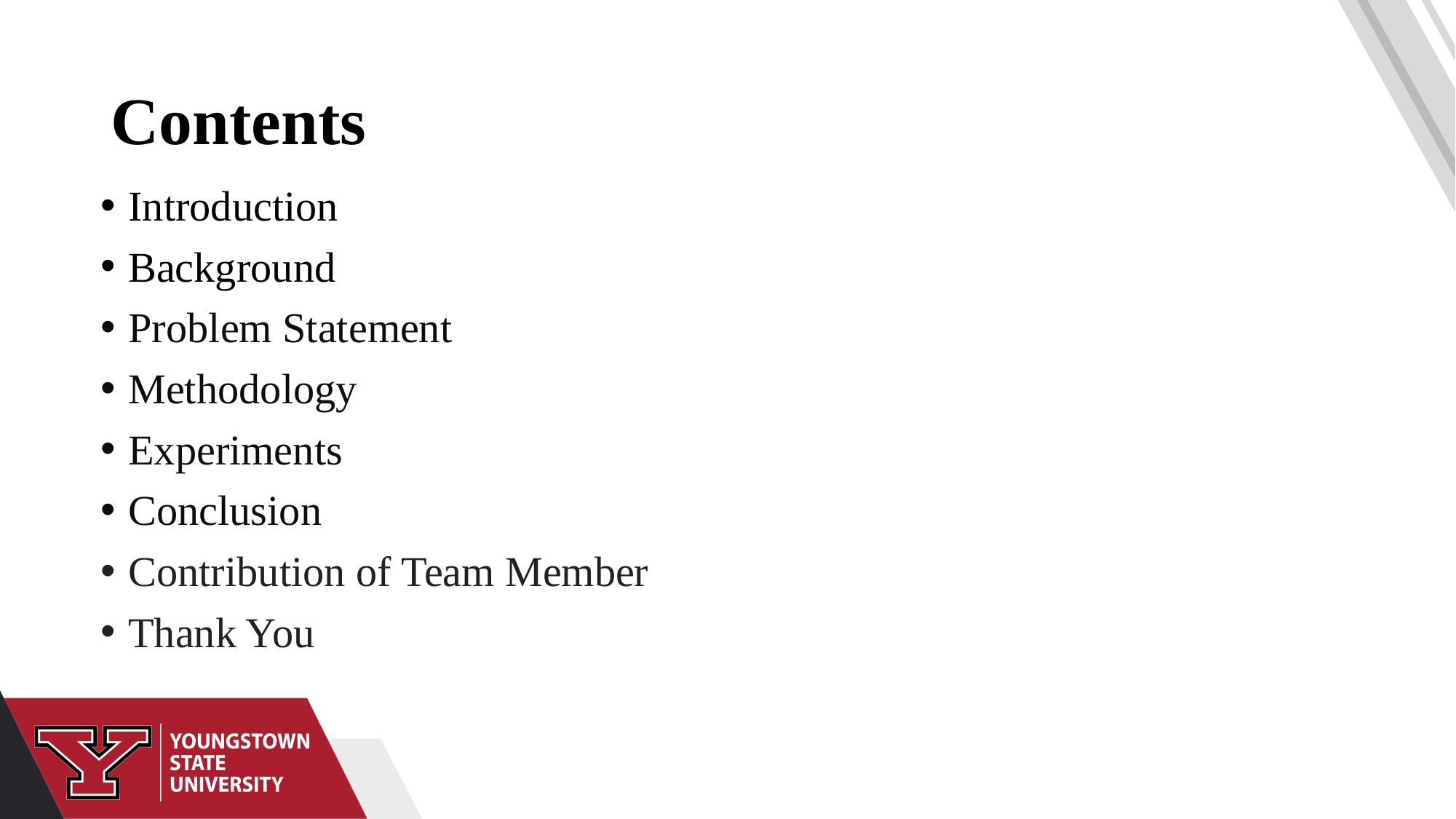

# Contents
Introduction
Background
Problem Statement
Methodology
Experiments
Conclusion
Contribution of Team Member
Thank You